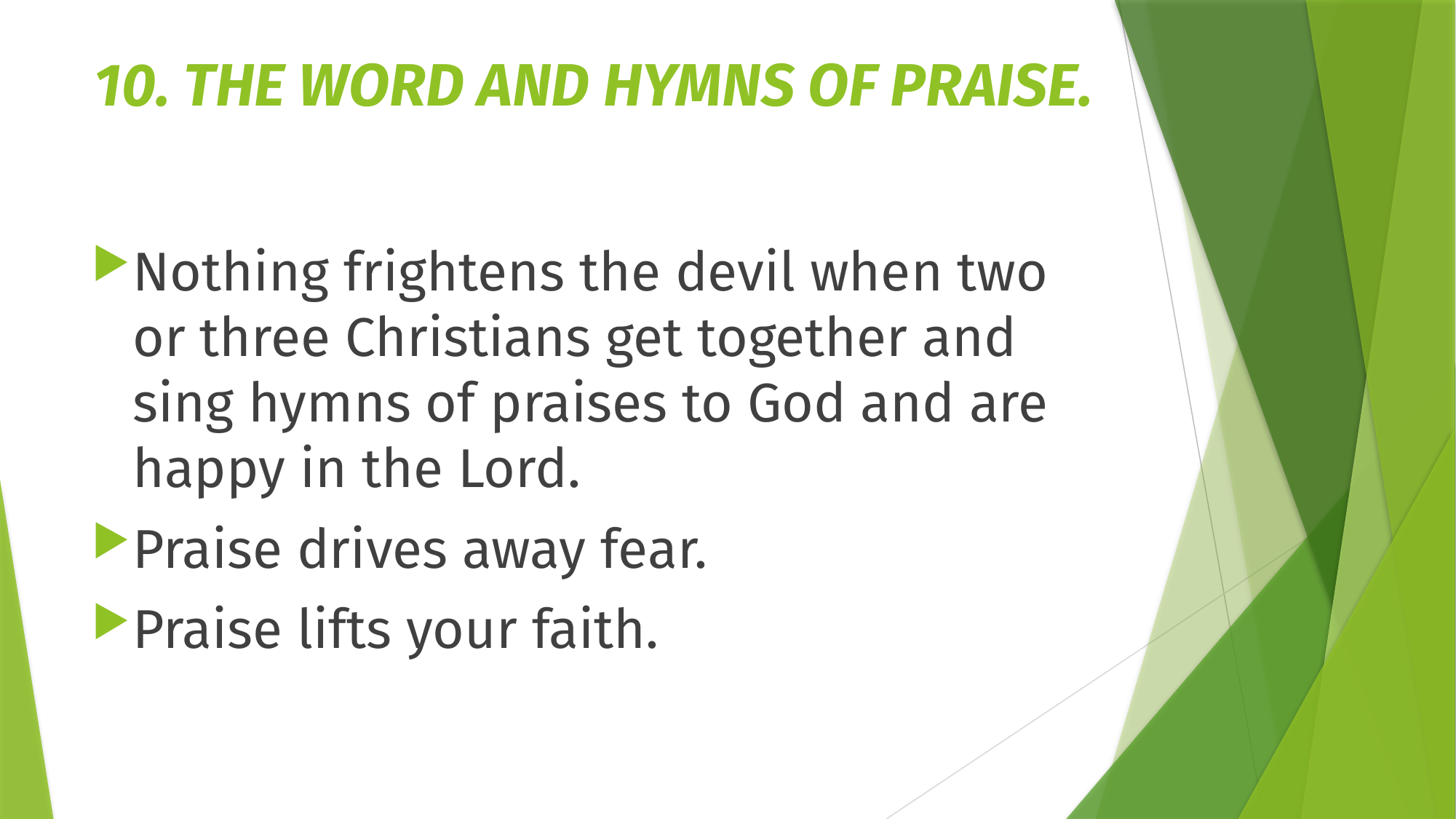

# 10. THE WORD AND HYMNS OF PRAISE.
Nothing frightens the devil when two or three Christians get together and sing hymns of praises to God and are happy in the Lord.
Praise drives away fear.
Praise lifts your faith.